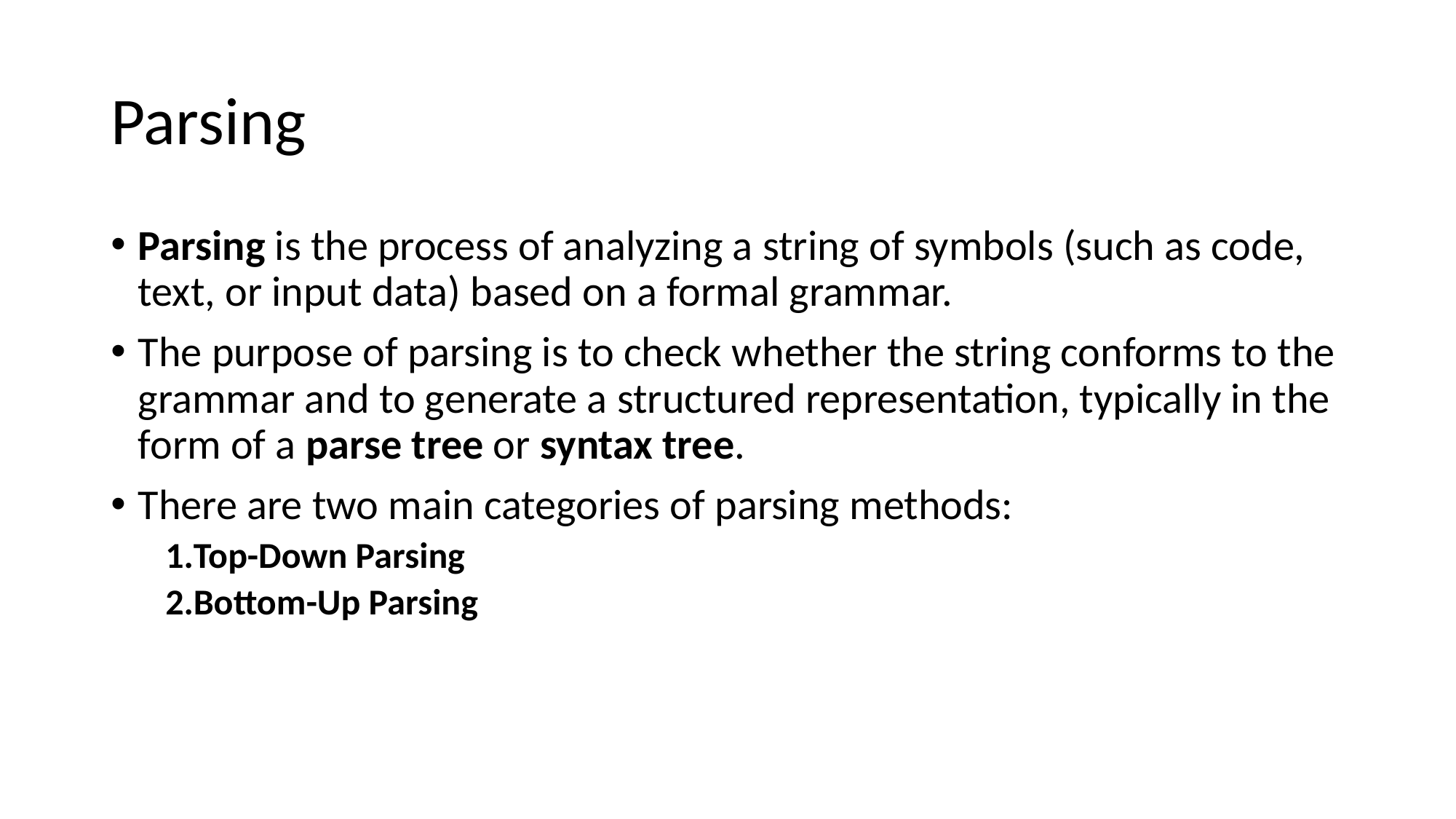

# Parsing
Parsing is the process of analyzing a string of symbols (such as code, text, or input data) based on a formal grammar.
The purpose of parsing is to check whether the string conforms to the grammar and to generate a structured representation, typically in the form of a parse tree or syntax tree.
There are two main categories of parsing methods:
Top-Down Parsing
Bottom-Up Parsing